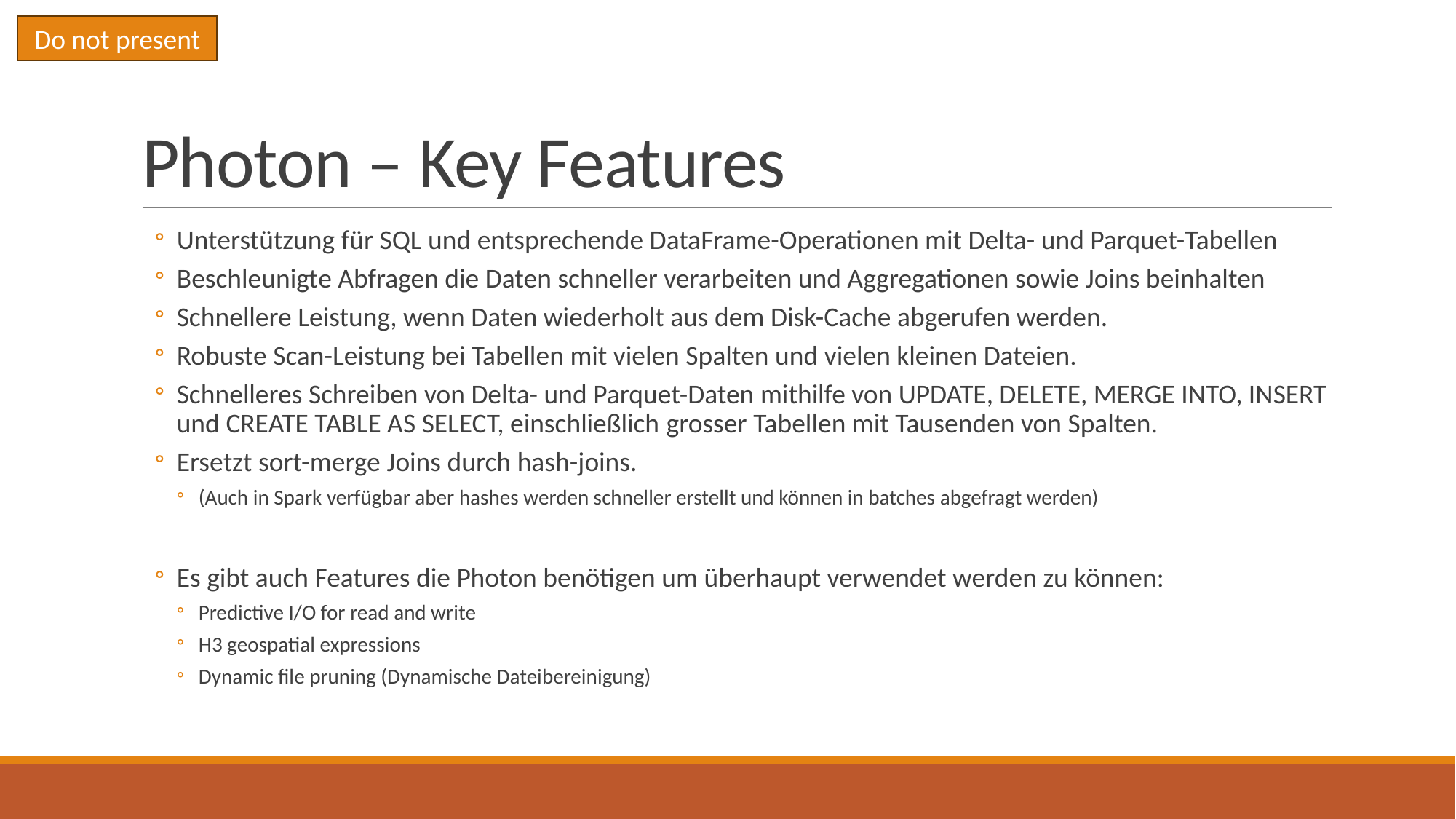

Do not present
# Photon – Key Features
Unterstützung für SQL und entsprechende DataFrame-Operationen mit Delta- und Parquet-Tabellen
Beschleunigte Abfragen die Daten schneller verarbeiten und Aggregationen sowie Joins beinhalten
Schnellere Leistung, wenn Daten wiederholt aus dem Disk-Cache abgerufen werden.
Robuste Scan-Leistung bei Tabellen mit vielen Spalten und vielen kleinen Dateien.
Schnelleres Schreiben von Delta- und Parquet-Daten mithilfe von UPDATE, DELETE, MERGE INTO, INSERT und CREATE TABLE AS SELECT, einschließlich grosser Tabellen mit Tausenden von Spalten.
Ersetzt sort-merge Joins durch hash-joins.
(Auch in Spark verfügbar aber hashes werden schneller erstellt und können in batches abgefragt werden)

Es gibt auch Features die Photon benötigen um überhaupt verwendet werden zu können:
Predictive I/O for read and write
H3 geospatial expressions
Dynamic file pruning (Dynamische Dateibereinigung)